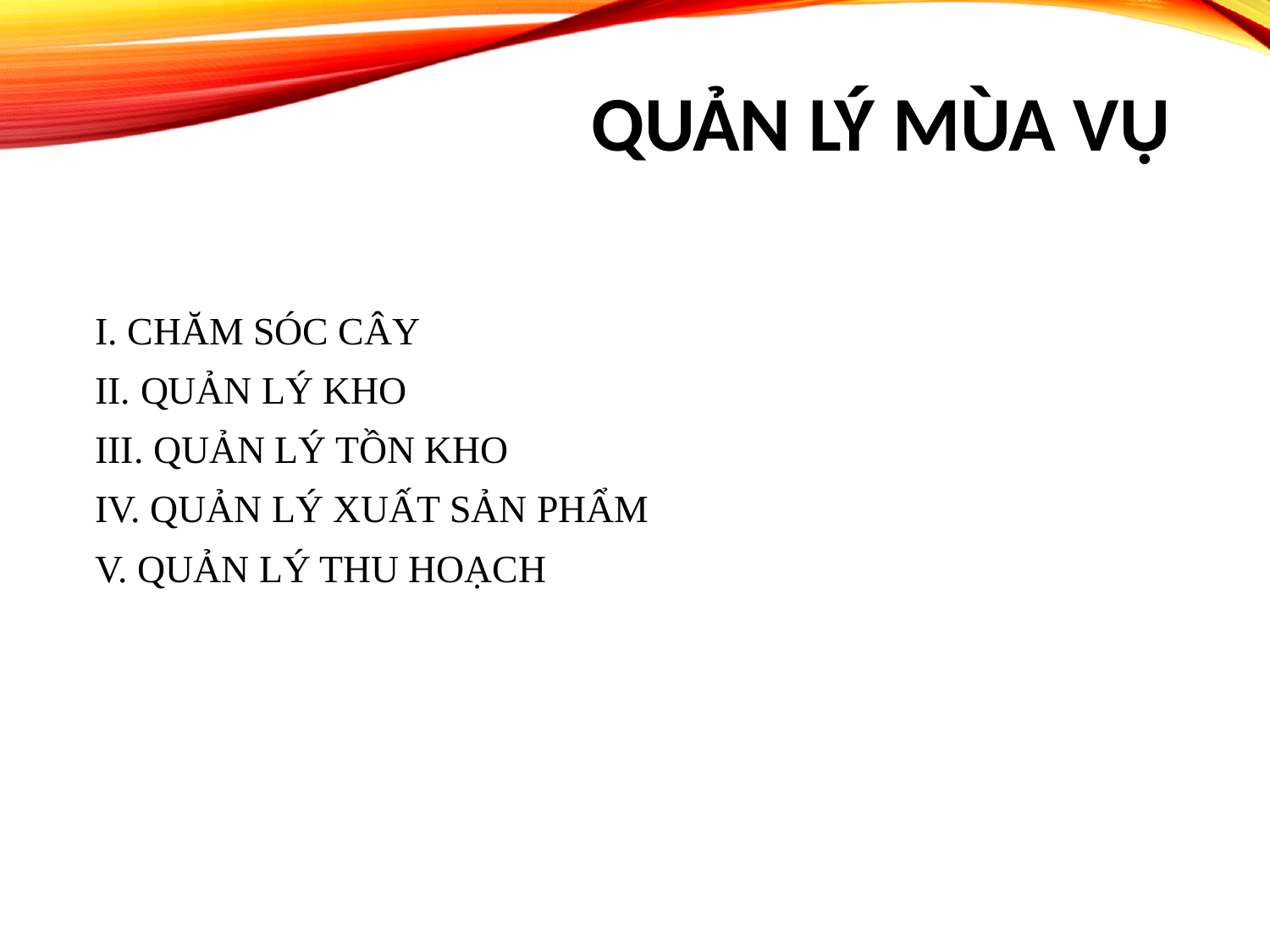

# QUẢN LÝ MÙA VỤ
I. CHĂM SÓC CÂY
II. QUẢN LÝ KHO
III. QUẢN LÝ TỒN KHO
IV. QUẢN LÝ XUẤT SẢN PHẨM
V. QUẢN LÝ THU HOẠCH